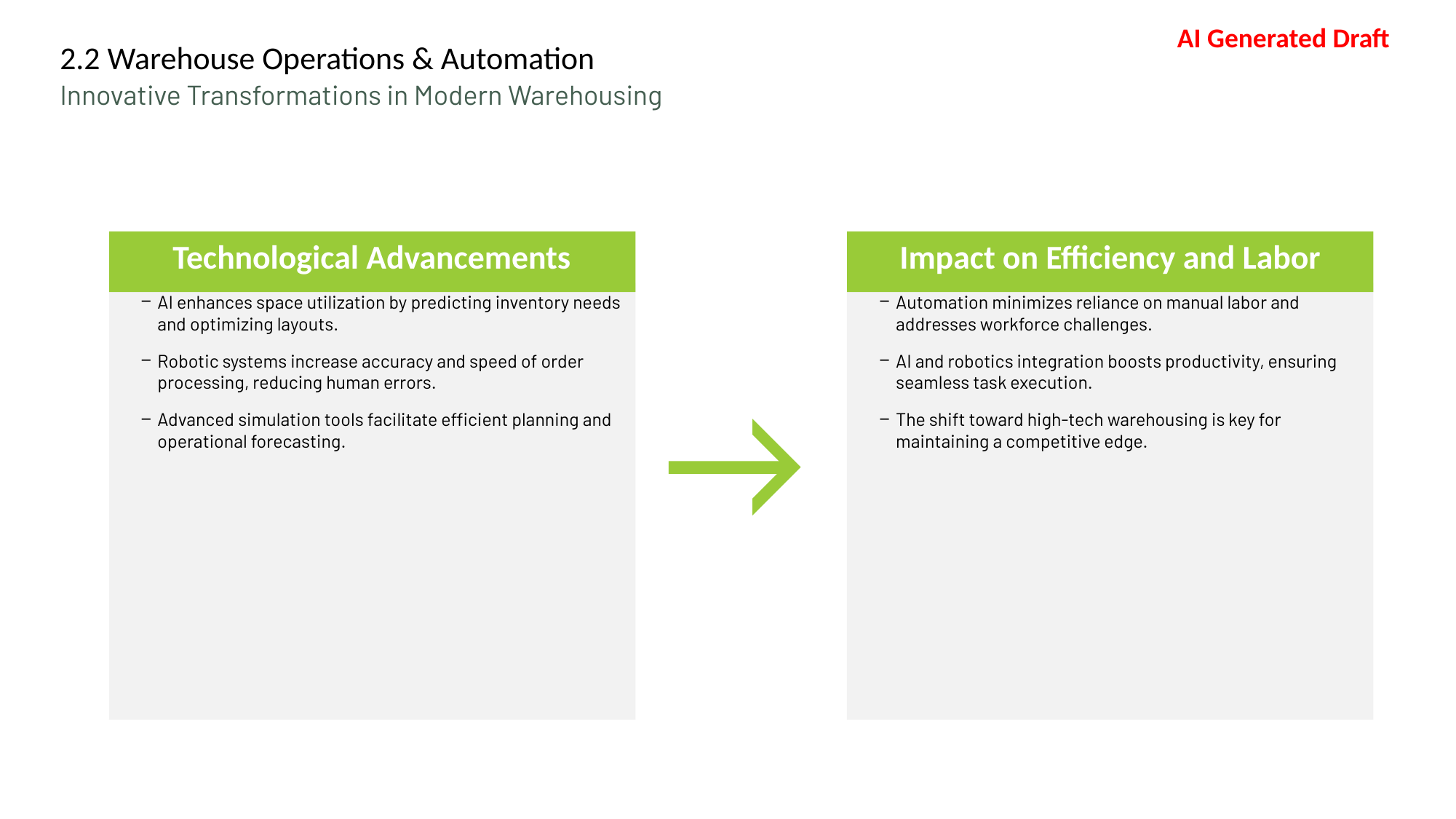

# 2.2 Warehouse Operations & Automation
Innovative Transformations in Modern Warehousing

Impact on Efficiency and Labor
Automation minimizes reliance on manual labor and addresses workforce challenges.
AI and robotics integration boosts productivity, ensuring seamless task execution.
The shift toward high-tech warehousing is key for maintaining a competitive edge.

Technological Advancements
AI enhances space utilization by predicting inventory needs and optimizing layouts.
Robotic systems increase accuracy and speed of order processing, reducing human errors.
Advanced simulation tools facilitate efficient planning and operational forecasting.